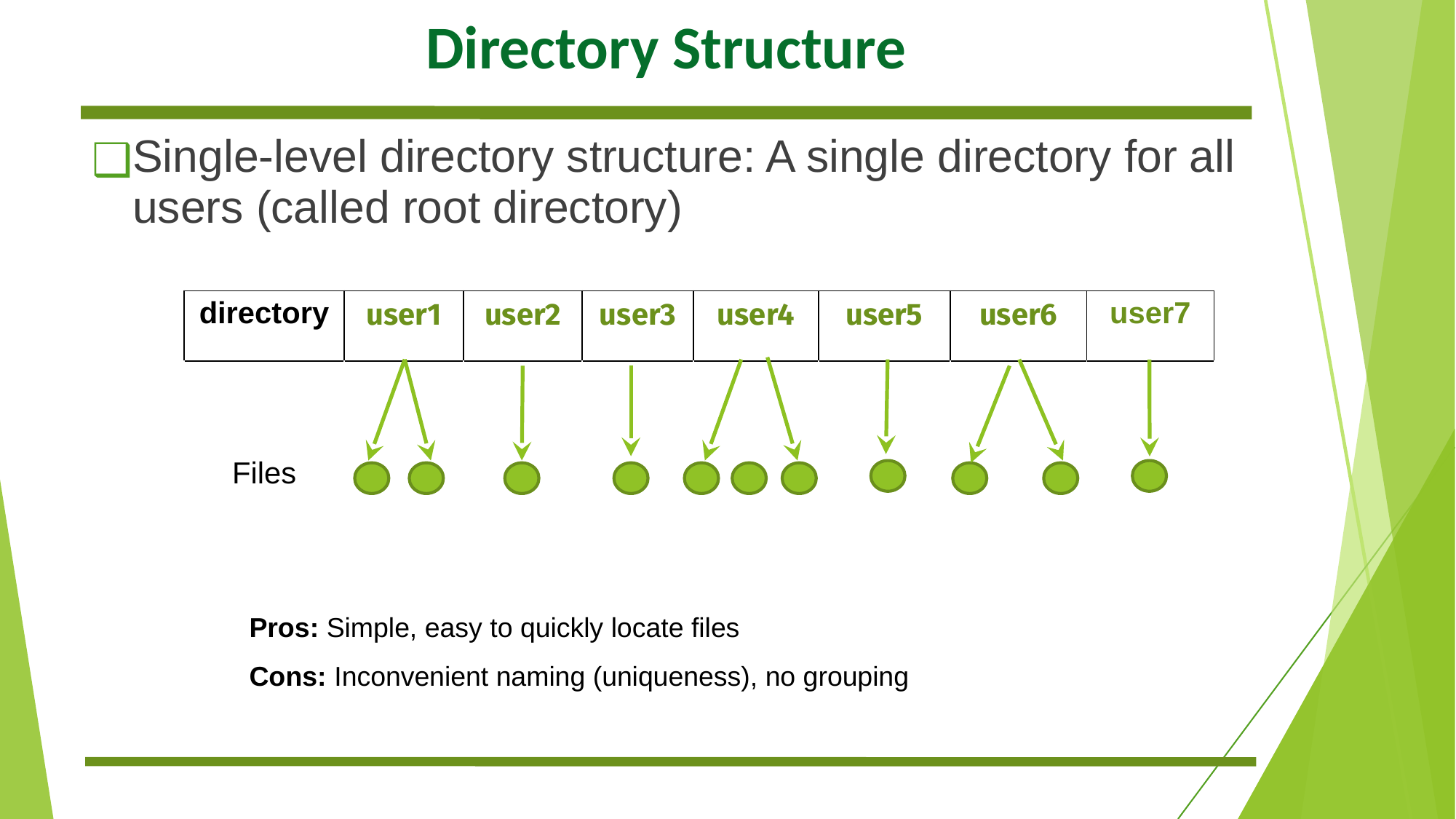

# Directory Structure
Single-level directory structure: A single directory for all users (called root directory)

| directory | user1 | user2 | user3 | user4 | user5 | user6 | user7 |
| --- | --- | --- | --- | --- | --- | --- | --- |
|  |  |  |  |  |  |  |  |
|  |  |  |  |  |  |  |  |
| Files |  |  |  |  |  |  |  |
|  |  |  |  |  |  |  |  |

Pros: Simple, easy to quickly locate files
Cons: Inconvenient naming (uniqueness), no grouping